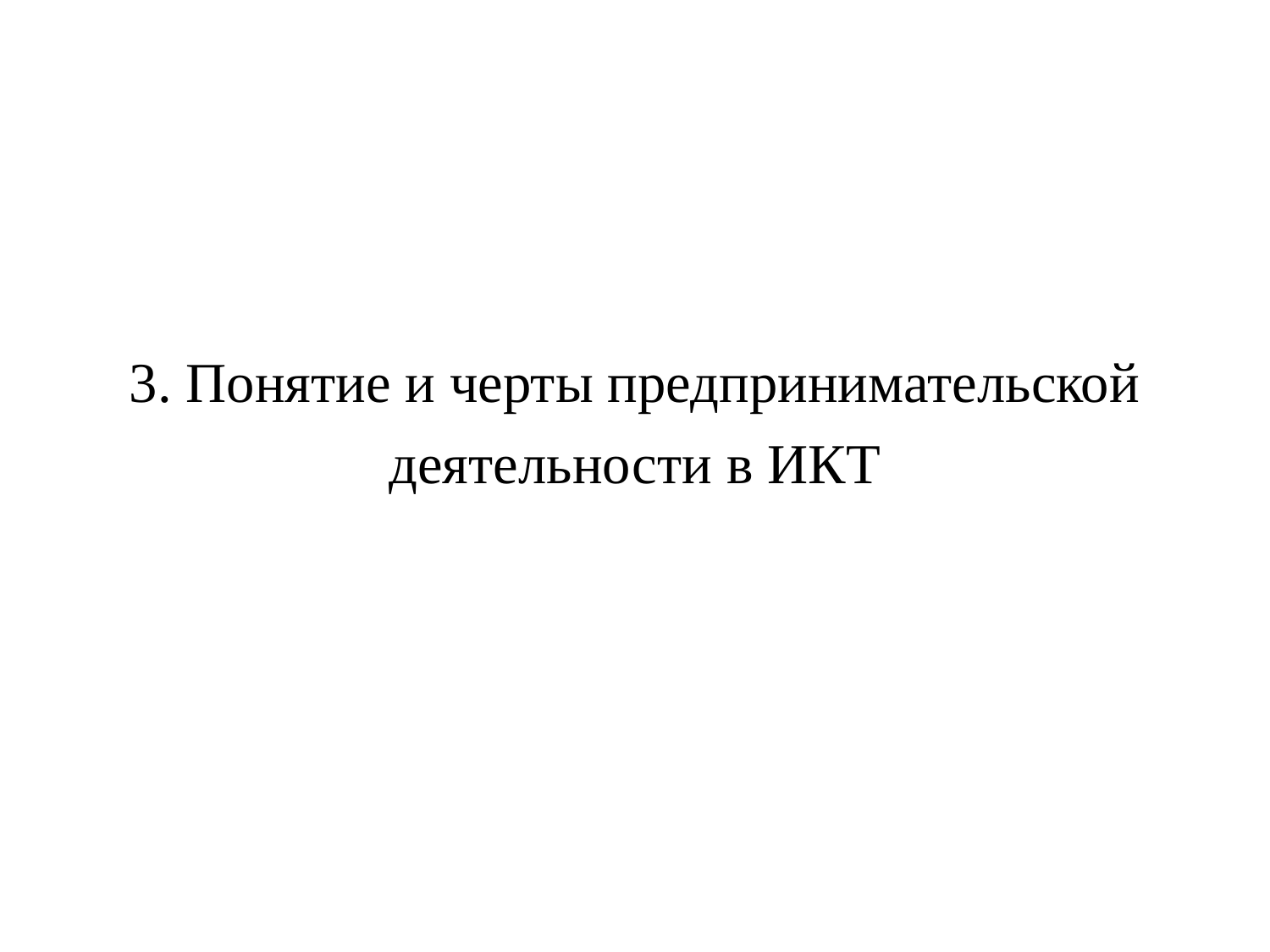

3. Понятие и черты предпринимательской деятельности в ИКТ